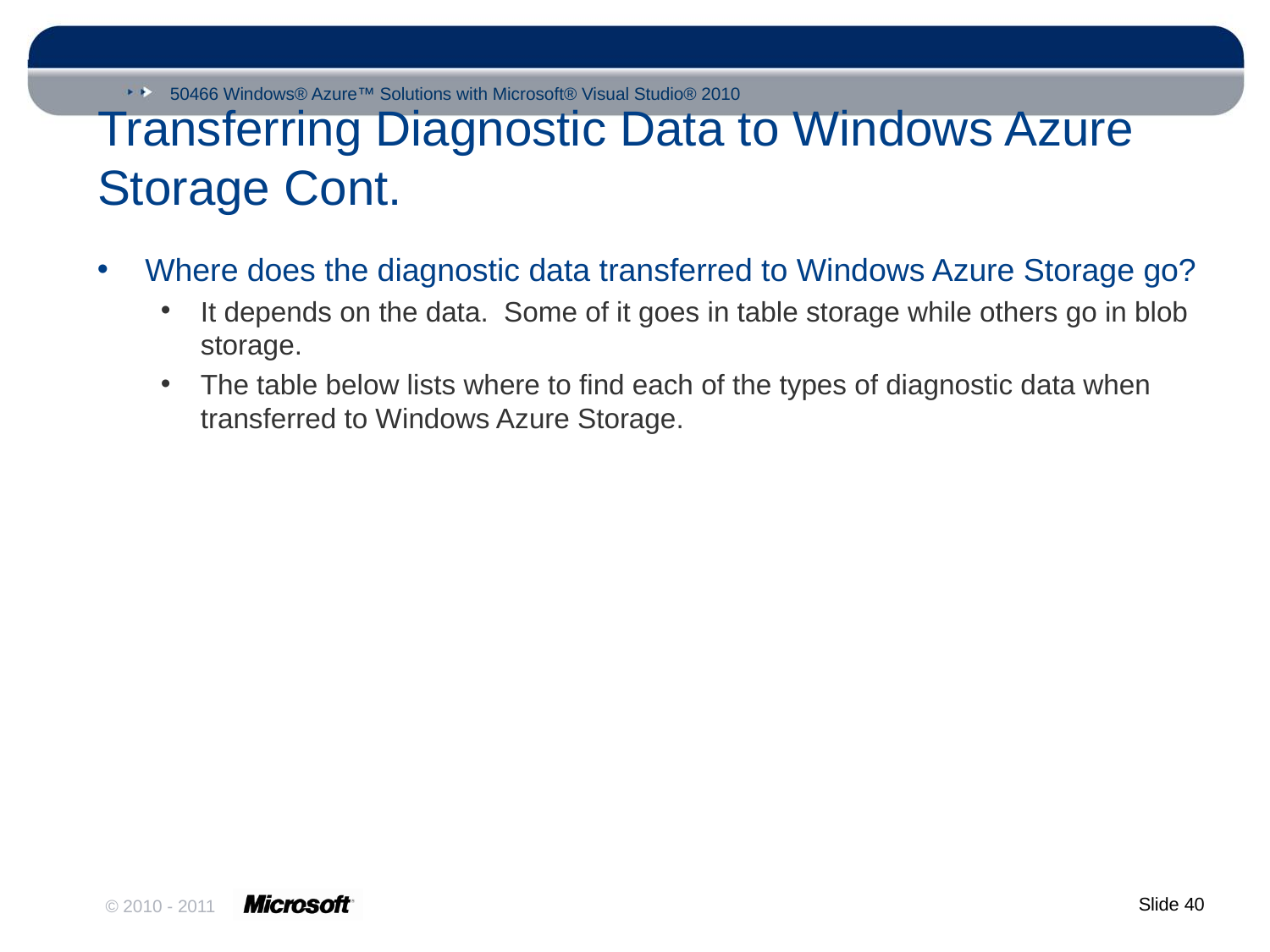

# Transferring Diagnostic Data to Windows Azure Storage Cont.
Where does the diagnostic data transferred to Windows Azure Storage go?
It depends on the data.  Some of it goes in table storage while others go in blob storage.
The table below lists where to find each of the types of diagnostic data when transferred to Windows Azure Storage.